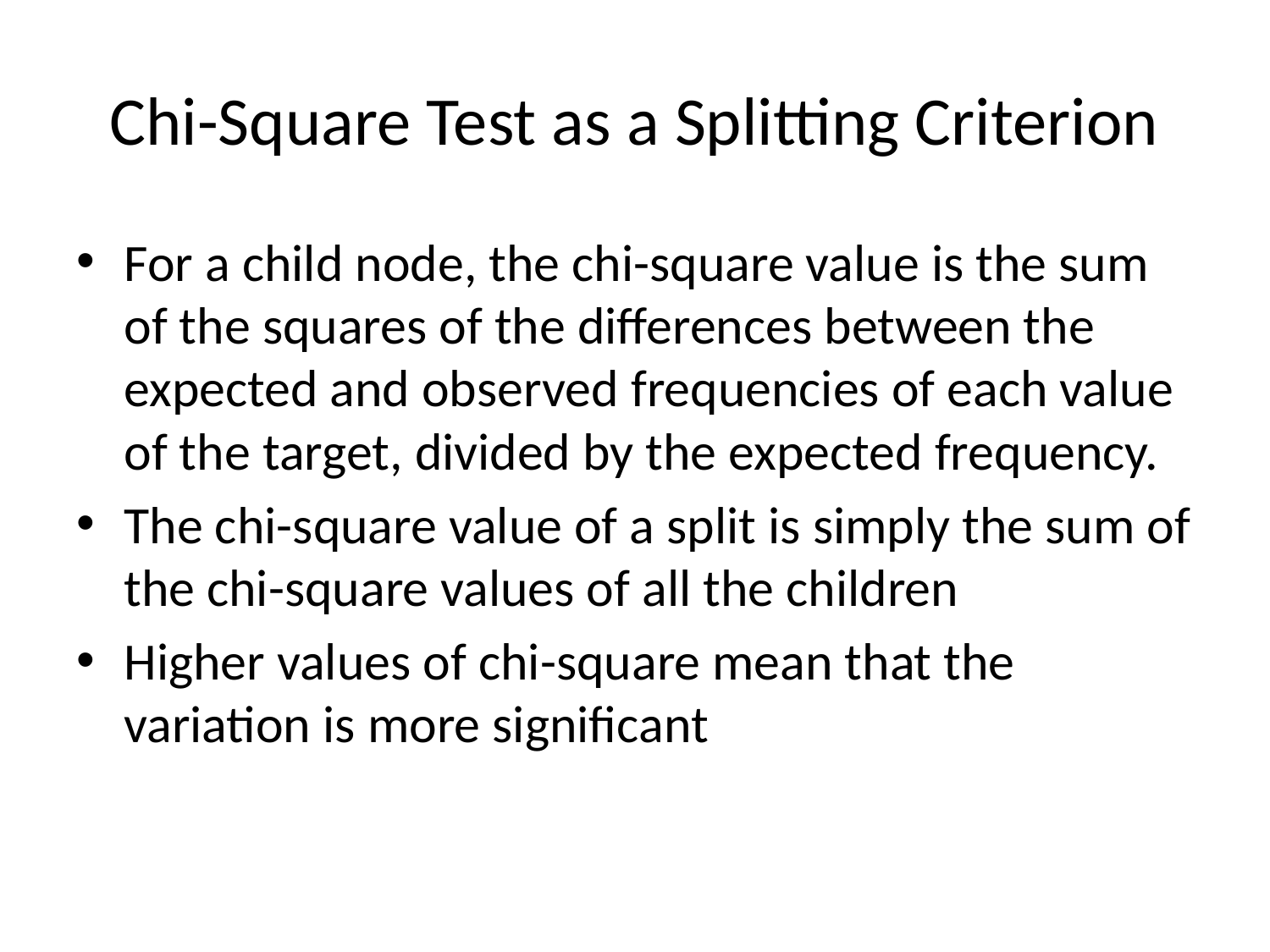

# Chi-Square Test as a Splitting Criterion
For a child node, the chi-square value is the sum of the squares of the differences between the expected and observed frequencies of each value of the target, divided by the expected frequency.
The chi-square value of a split is simply the sum of the chi-square values of all the children
Higher values of chi-square mean that the variation is more significant